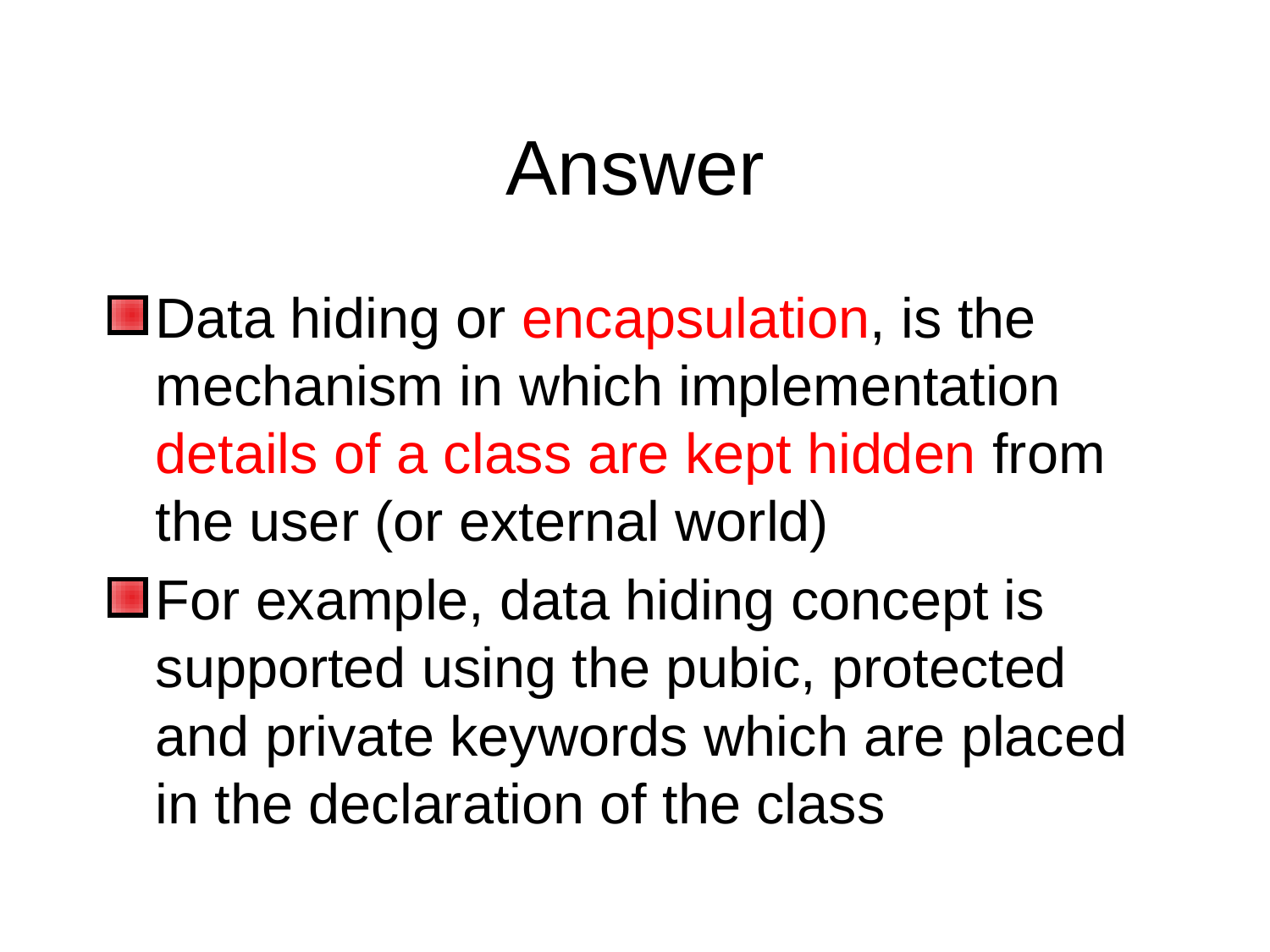

# Answer
Data hiding or encapsulation, is the mechanism in which implementation details of a class are kept hidden from the user (or external world)
For example, data hiding concept is supported using the pubic, protected and private keywords which are placed in the declaration of the class